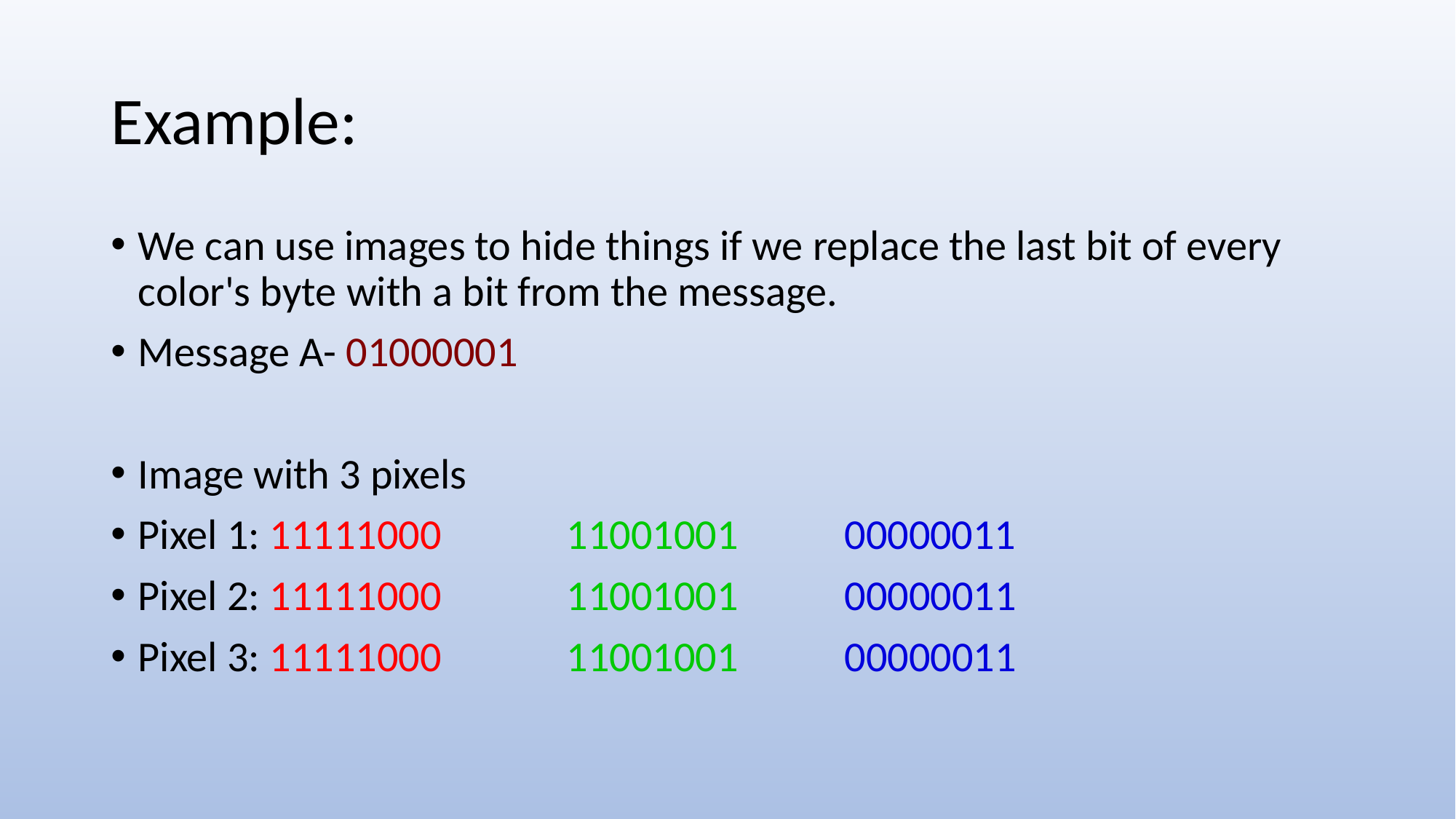

# Example:
We can use images to hide things if we replace the last bit of every color's byte with a bit from the message.
Message A- 01000001

Image with 3 pixels
Pixel 1: 11111000             11001001           00000011
Pixel 2: 11111000             11001001           00000011
Pixel 3: 11111000             11001001           00000011